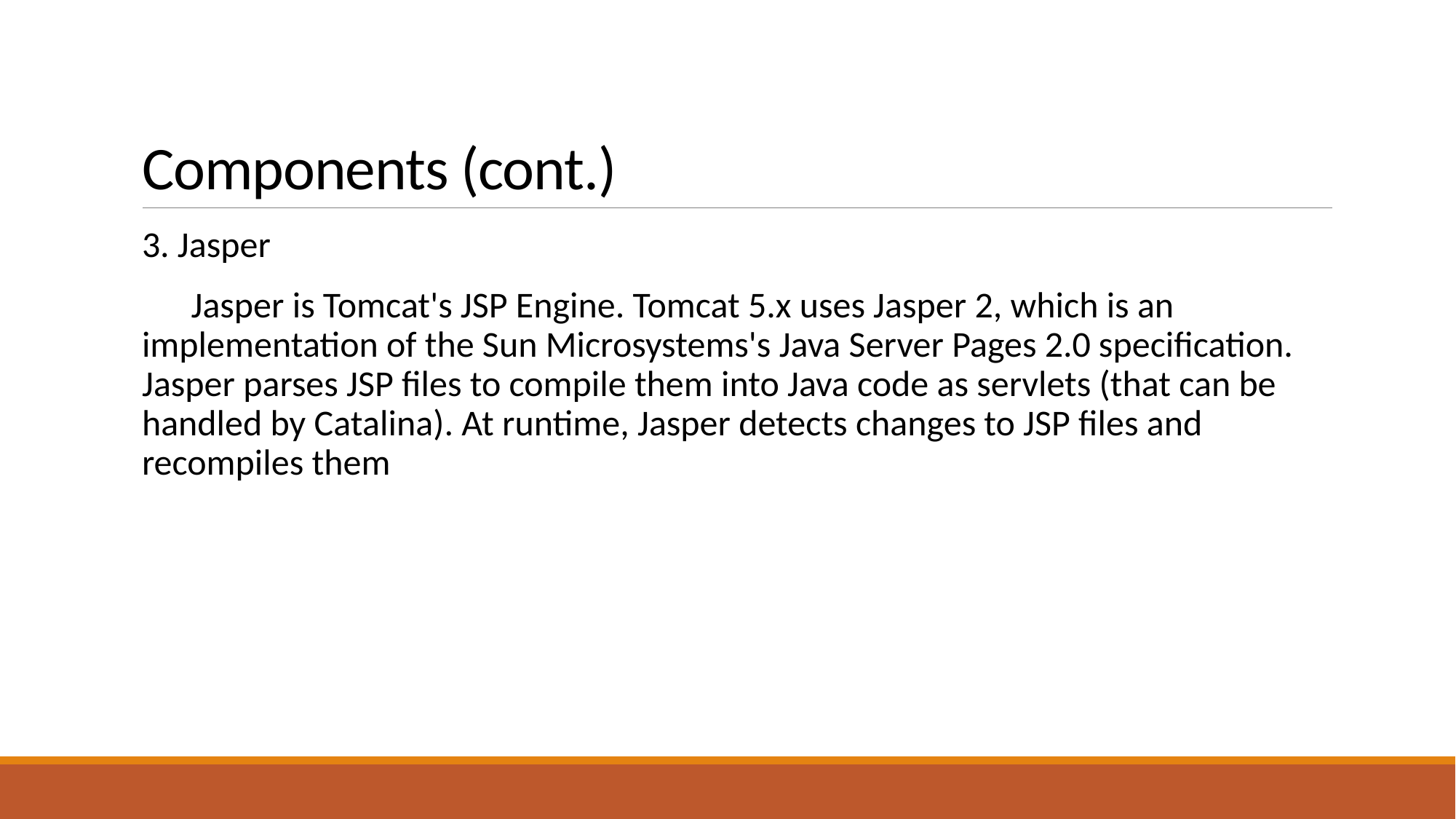

# Components (cont.)
3. Jasper
      Jasper is Tomcat's JSP Engine. Tomcat 5.x uses Jasper 2, which is an implementation of the Sun Microsystems's Java Server Pages 2.0 specification. Jasper parses JSP files to compile them into Java code as servlets (that can be handled by Catalina). At runtime, Jasper detects changes to JSP files and recompiles them